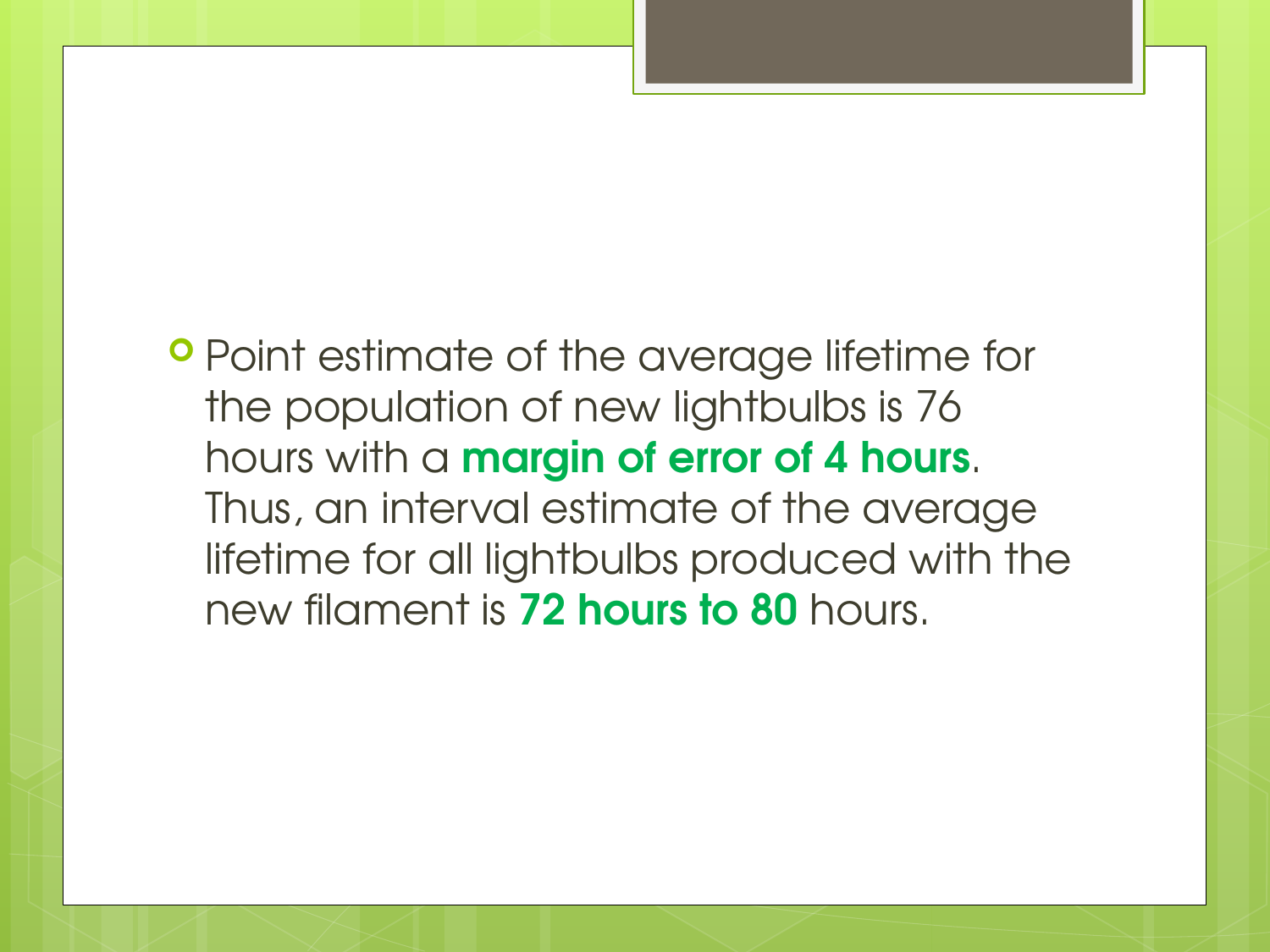

#
Point estimate of the average lifetime for the population of new lightbulbs is 76 hours with a margin of error of 4 hours. Thus, an interval estimate of the average lifetime for all lightbulbs produced with the new filament is 72 hours to 80 hours.